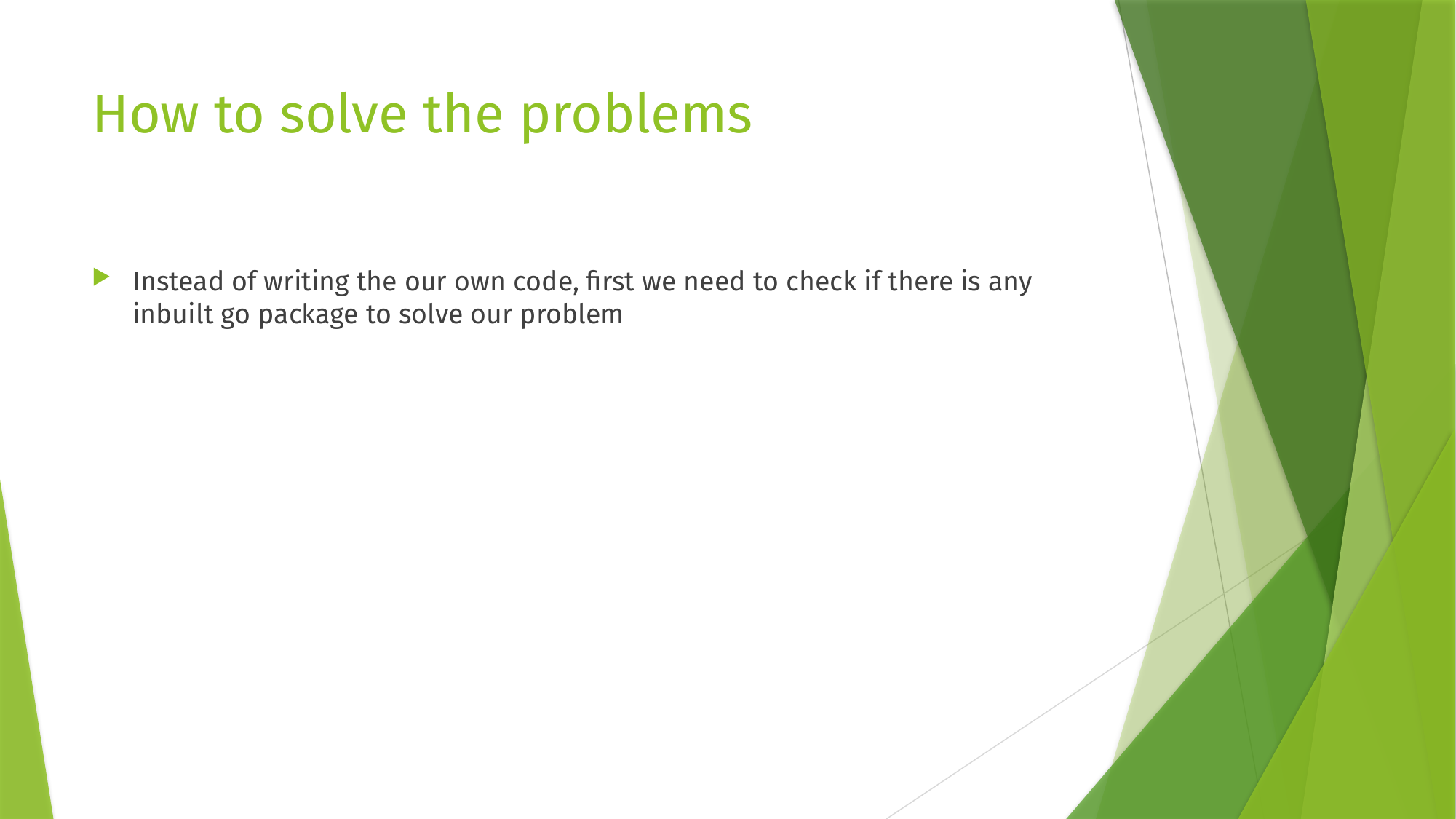

# How to solve the problems
Instead of writing the our own code, first we need to check if there is any inbuilt go package to solve our problem